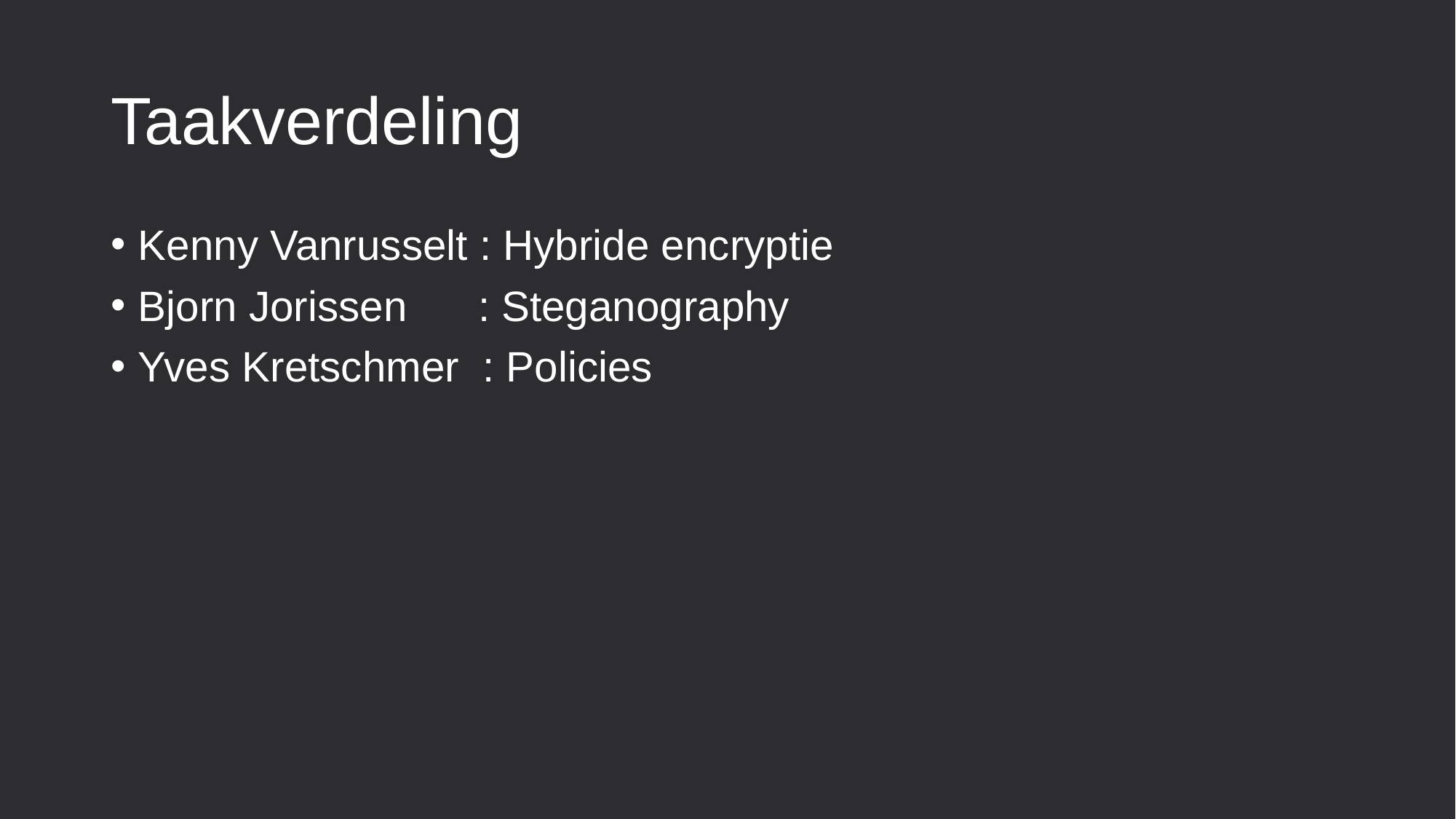

# Taakverdeling
Kenny Vanrusselt : Hybride encryptie
Bjorn Jorissen      : Steganography
Yves Kretschmer  : Policies